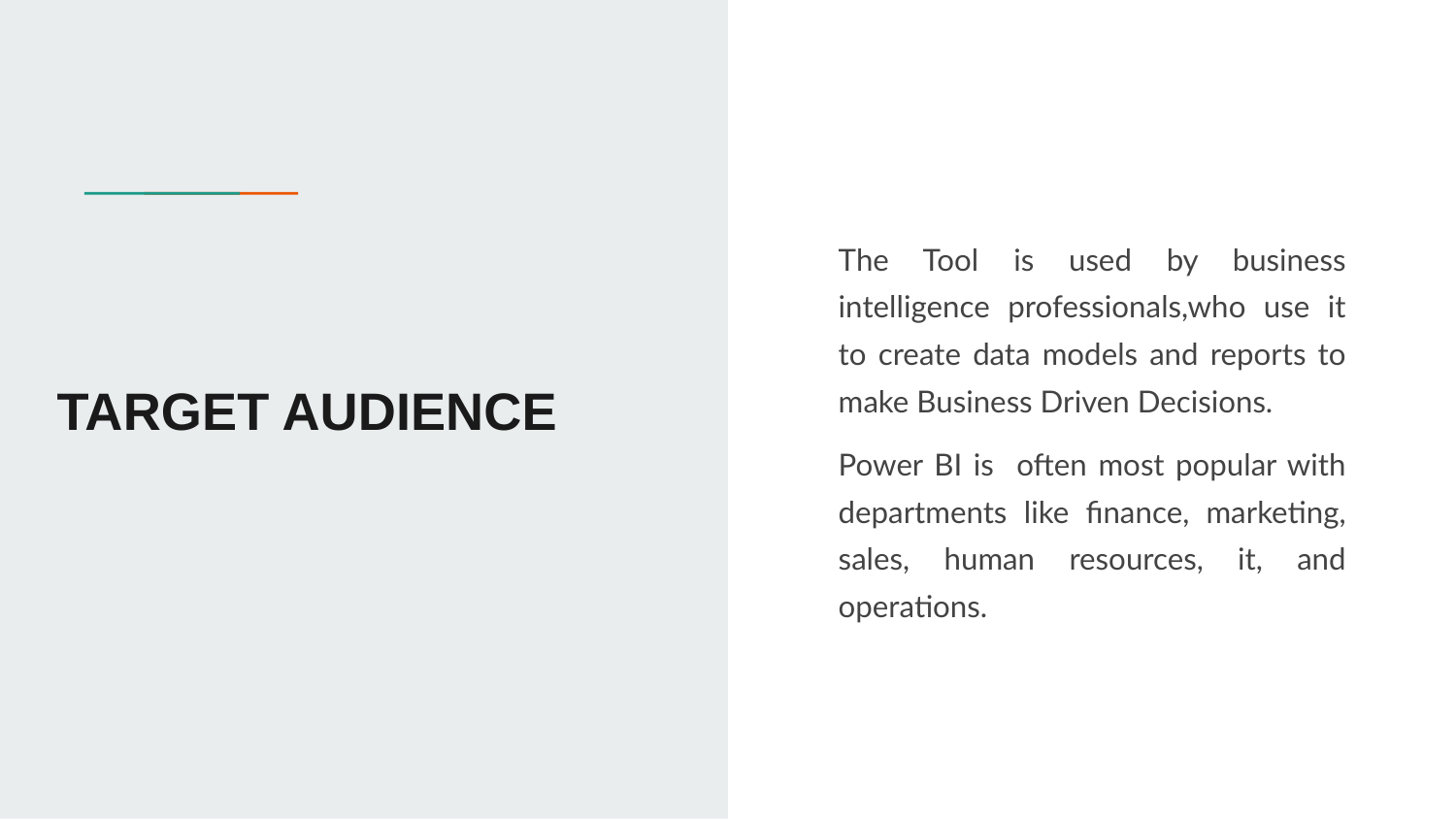

The Tool is used by business intelligence professionals,who use it to create data models and reports to make Business Driven Decisions.
Power BI is  often most popular with departments like finance, marketing, sales, human resources, it, and operations.
# TARGET AUDIENCE